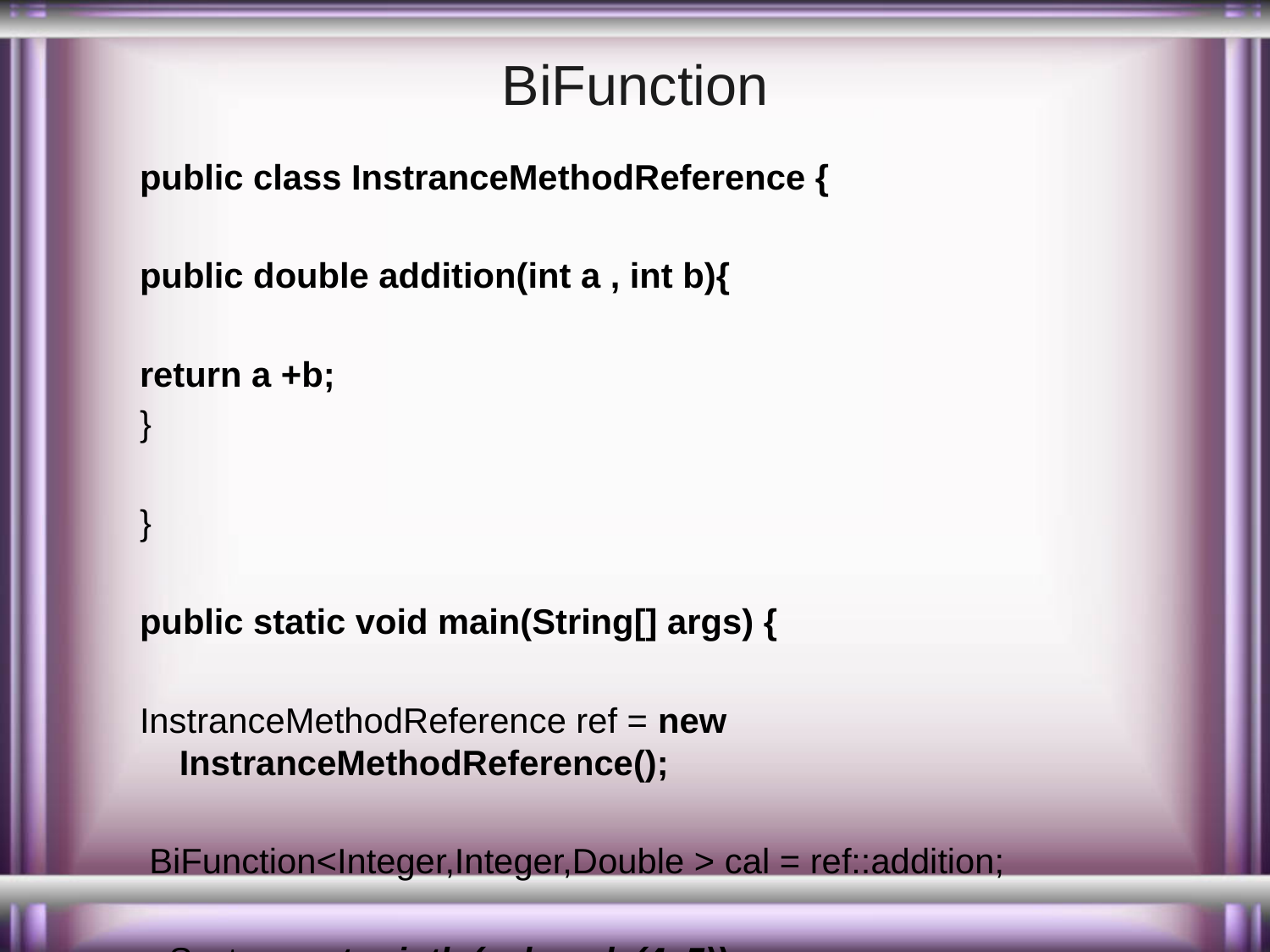

# BiFunction
public class InstranceMethodReference {

public double addition(int a , int b){

return a +b;
}

}

public static void main(String[] args) {

InstranceMethodReference ref = new InstranceMethodReference();

 BiFunction<Integer,Integer,Double > cal = ref::addition;

   System.out.println(cal.apply(4, 5));

}